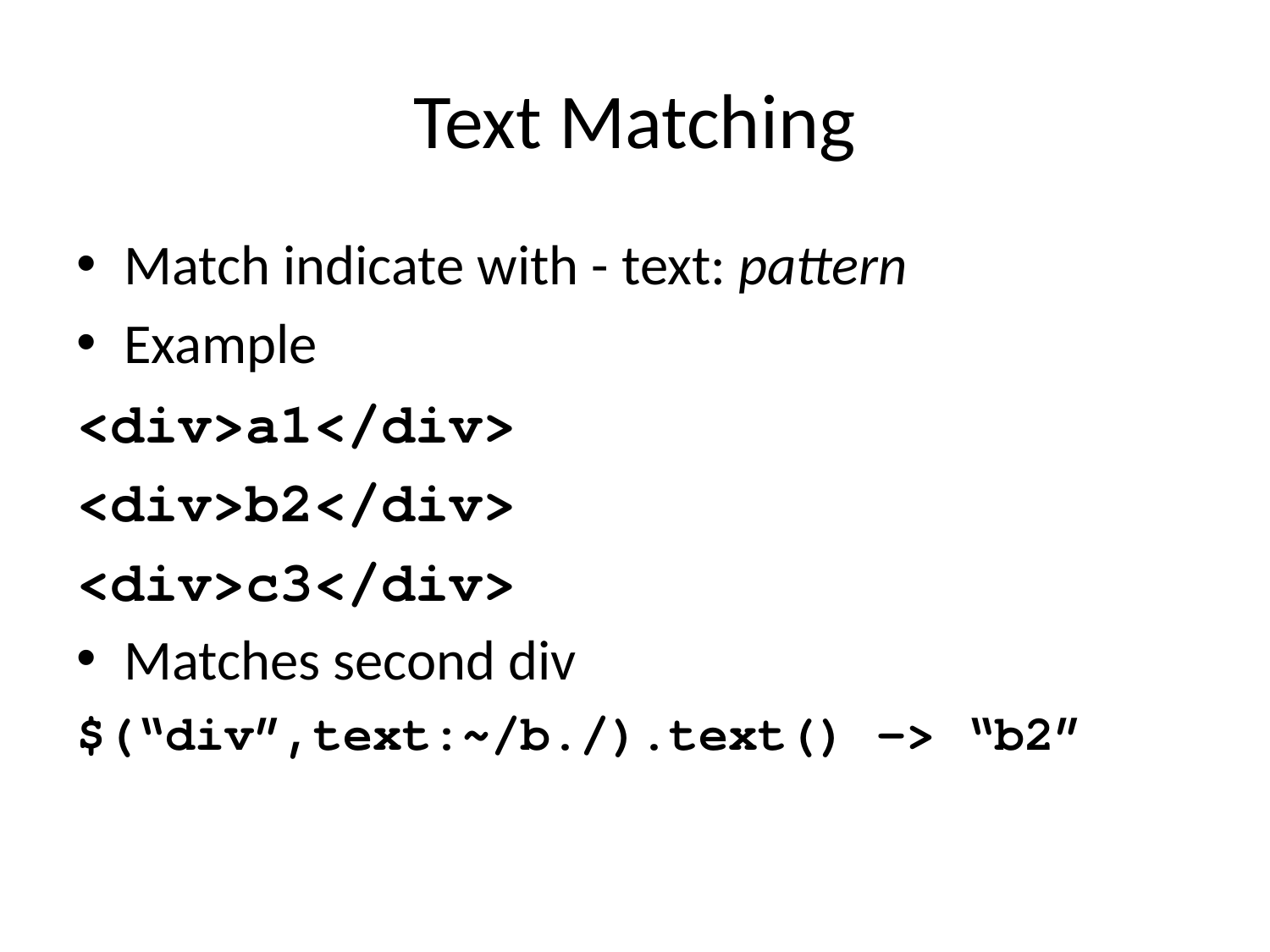

# Text Matching
Match indicate with - text: pattern
Example
<div>a1</div>
<div>b2</div>
<div>c3</div>
Matches second div
$(“div”,text:~/b./).text() -> “b2”